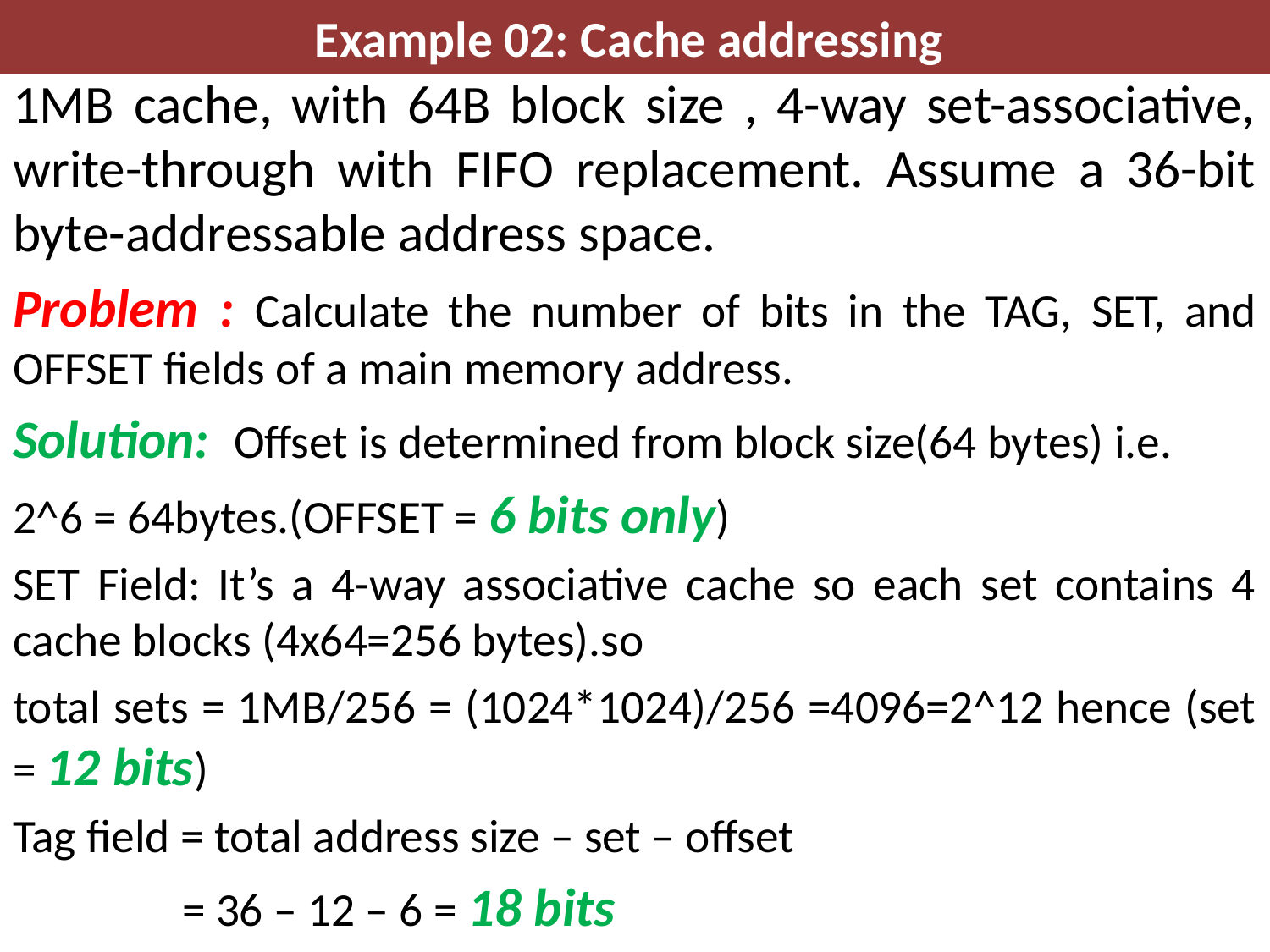

# Example 02: Cache addressing
1MB cache, with 64B block size , 4-way set-associative, write-through with FIFO replacement. Assume a 36-bit byte-addressable address space.
Problem : Calculate the number of bits in the TAG, SET, and OFFSET fields of a main memory address.
Solution:  Offset is determined from block size(64 bytes) i.e.
2^6 = 64bytes.(OFFSET = 6 bits only)
SET Field: It’s a 4-way associative cache so each set contains 4 cache blocks (4x64=256 bytes).so
total sets = 1MB/256 = (1024*1024)/256 =4096=2^12 hence (set = 12 bits)
Tag field = total address size – set – offset
                = 36 – 12 – 6 = 18 bits